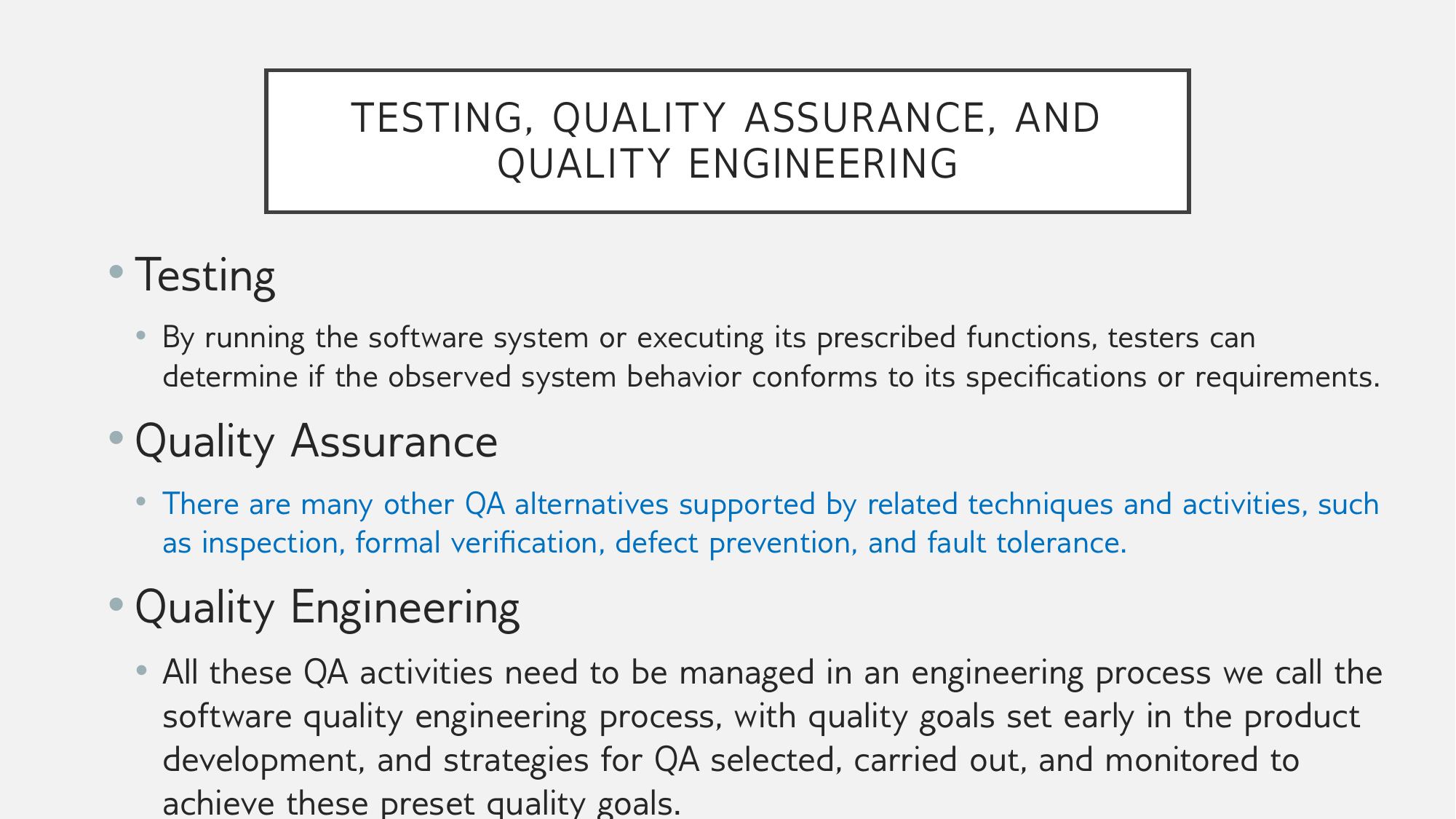

# Testing, Quality Assurance, and Quality Engineering
Testing
By running the software system or executing its prescribed functions, testers can determine if the observed system behavior conforms to its specifications or requirements.
Quality Assurance
There are many other QA alternatives supported by related techniques and activities, such as inspection, formal verification, defect prevention, and fault tolerance.
Quality Engineering
All these QA activities need to be managed in an engineering process we call the software quality engineering process, with quality goals set early in the product development, and strategies for QA selected, carried out, and monitored to achieve these preset quality goals.